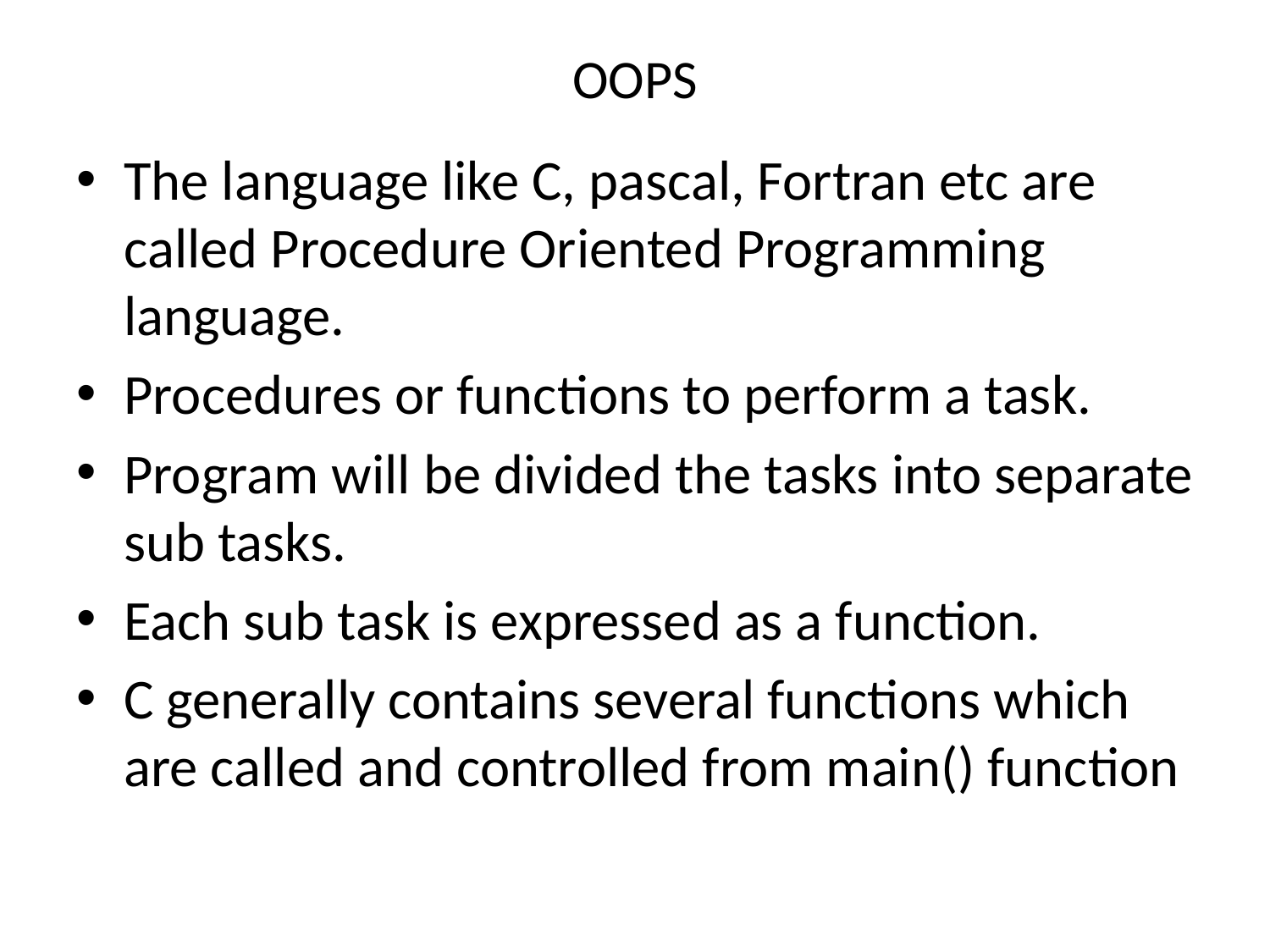

# OOPS
The language like C, pascal, Fortran etc are called Procedure Oriented Programming language.
Procedures or functions to perform a task.
Program will be divided the tasks into separate sub tasks.
Each sub task is expressed as a function.
C generally contains several functions which are called and controlled from main() function